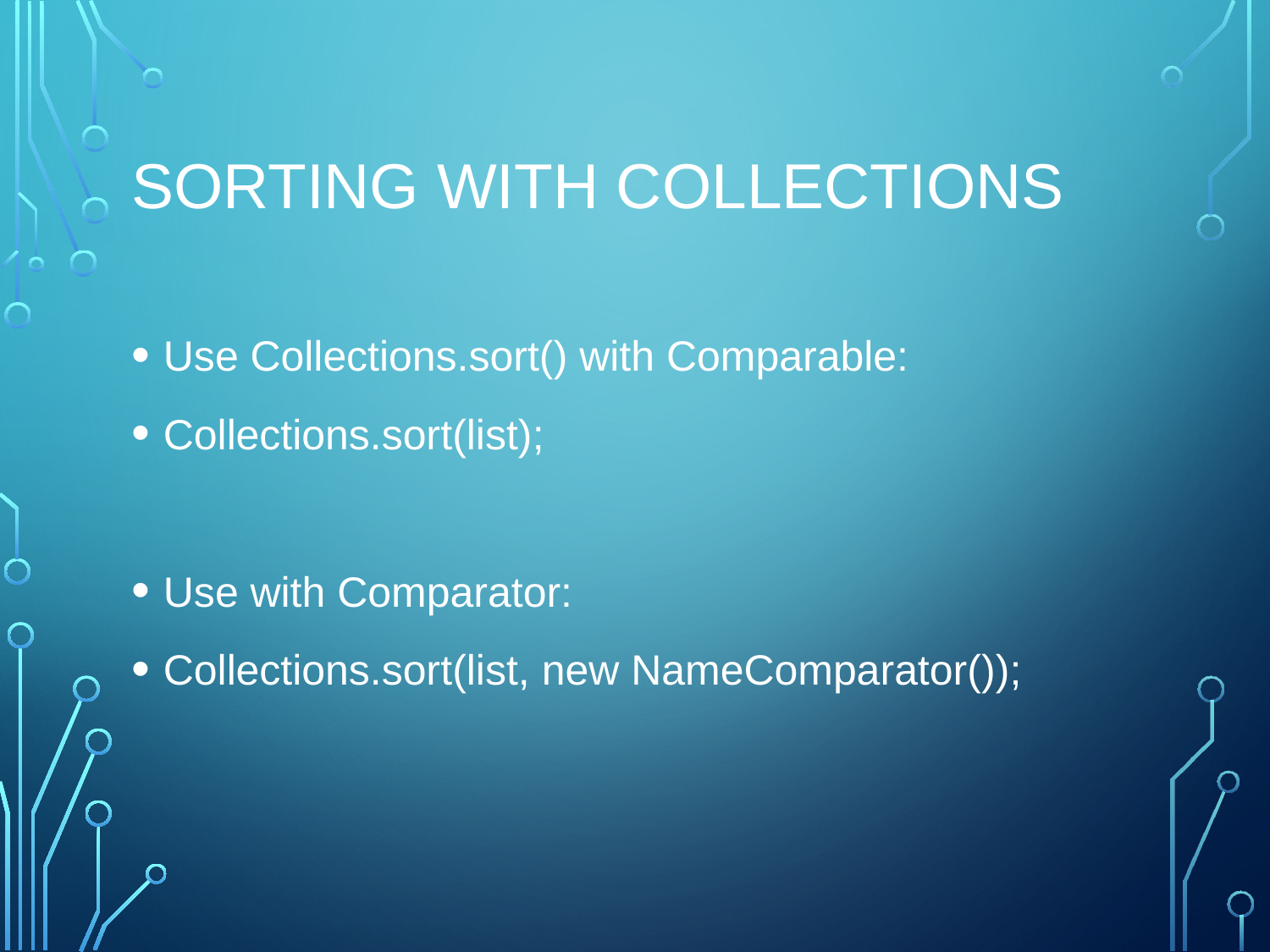

# Sorting with Collections
Use Collections.sort() with Comparable:
Collections.sort(list);

Use with Comparator:
Collections.sort(list, new NameComparator());